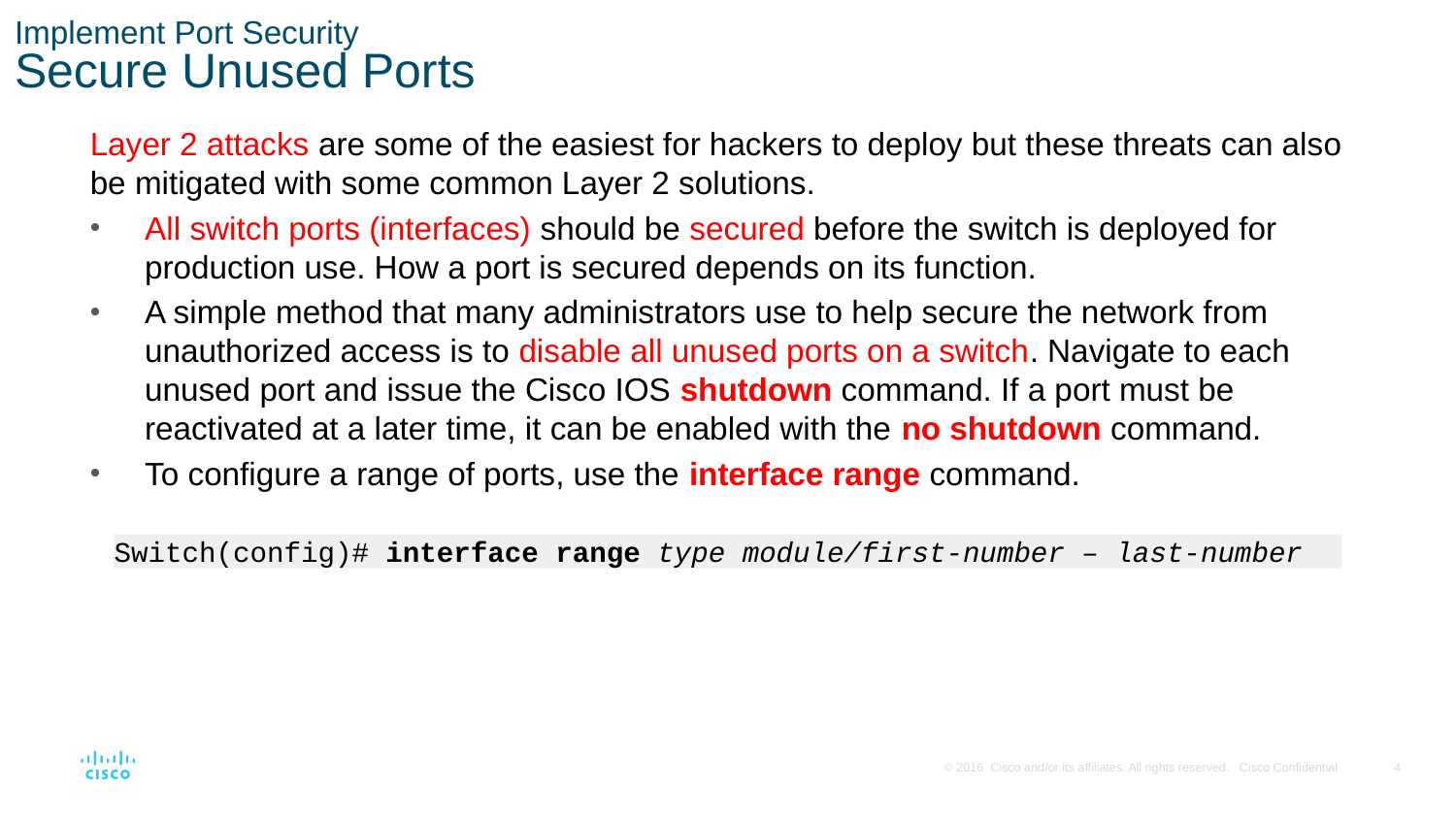

# Implement Port Security Secure Unused Ports
Layer 2 attacks are some of the easiest for hackers to deploy but these threats can also be mitigated with some common Layer 2 solutions.
All switch ports (interfaces) should be secured before the switch is deployed for production use. How a port is secured depends on its function.
A simple method that many administrators use to help secure the network from unauthorized access is to disable all unused ports on a switch. Navigate to each unused port and issue the Cisco IOS shutdown command. If a port must be reactivated at a later time, it can be enabled with the no shutdown command.
To configure a range of ports, use the interface range command.
Switch(config)# interface range type module/first-number – last-number